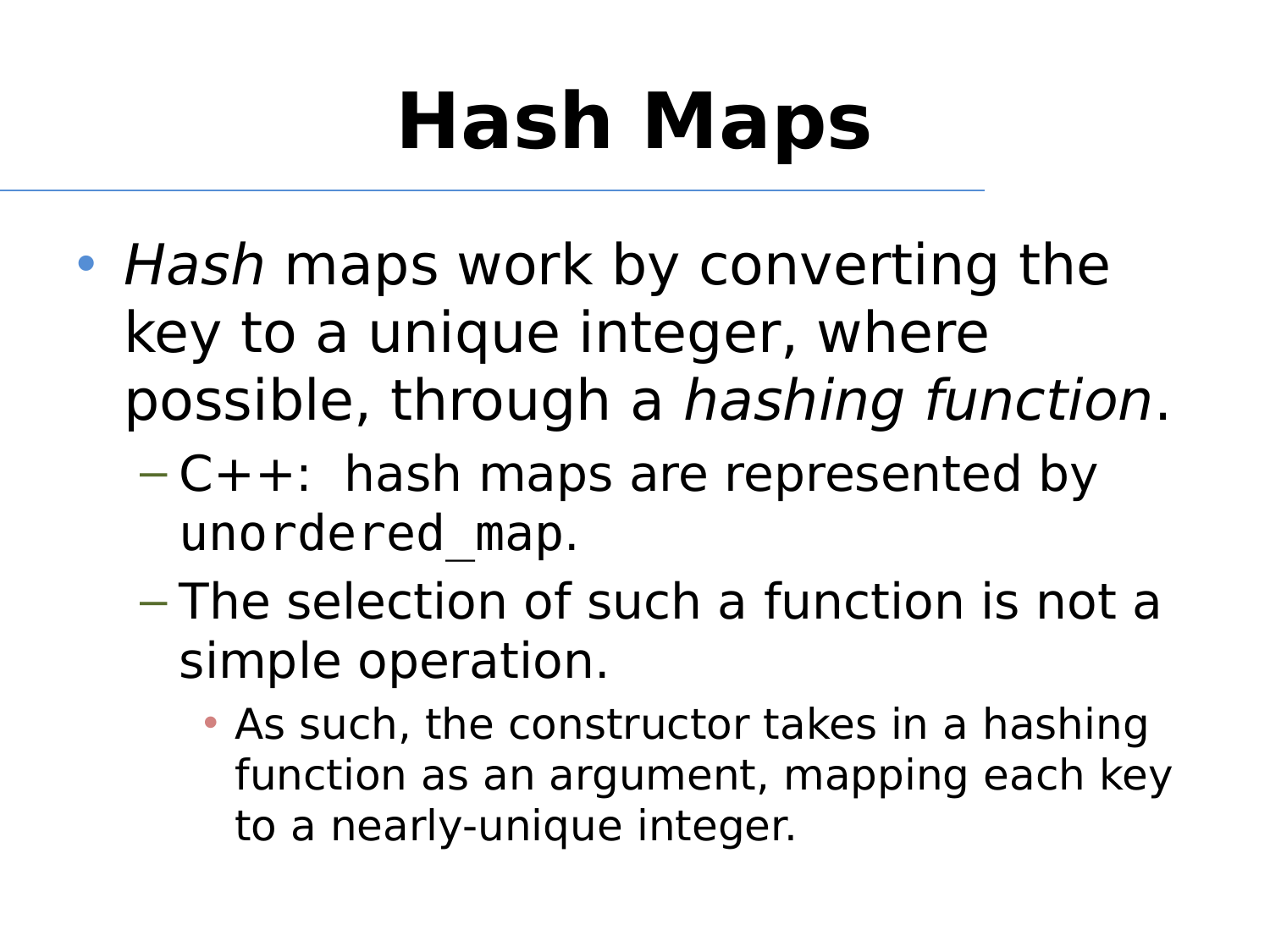

# Hash Maps
Hash maps work by converting the key to a unique integer, where possible, through a hashing function.
C++:  hash maps are represented by unordered_map.
The selection of such a function is not a simple operation.
As such, the constructor takes in a hashing function as an argument, mapping each key to a nearly-unique integer.